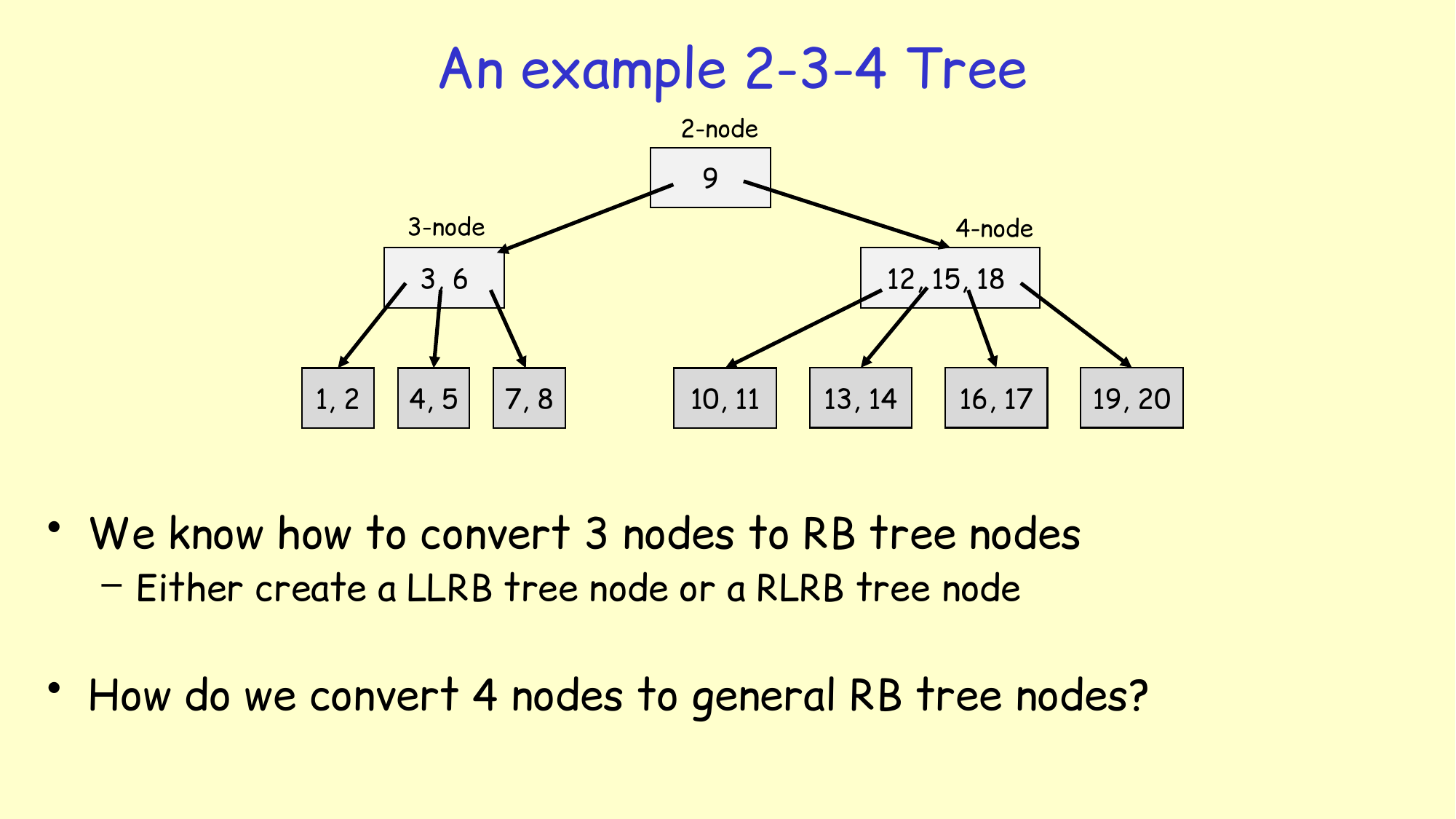

# An example 2-3-4 Tree
2-node
9
3-node
4-node
3, 6
12, 15, 18
13, 14
16, 17
19, 20
1, 2
4, 5
7, 8
10, 11
We know how to convert 3 nodes to RB tree nodes
Either create a LLRB tree node or a RLRB tree node

How do we convert 4 nodes to general RB tree nodes?